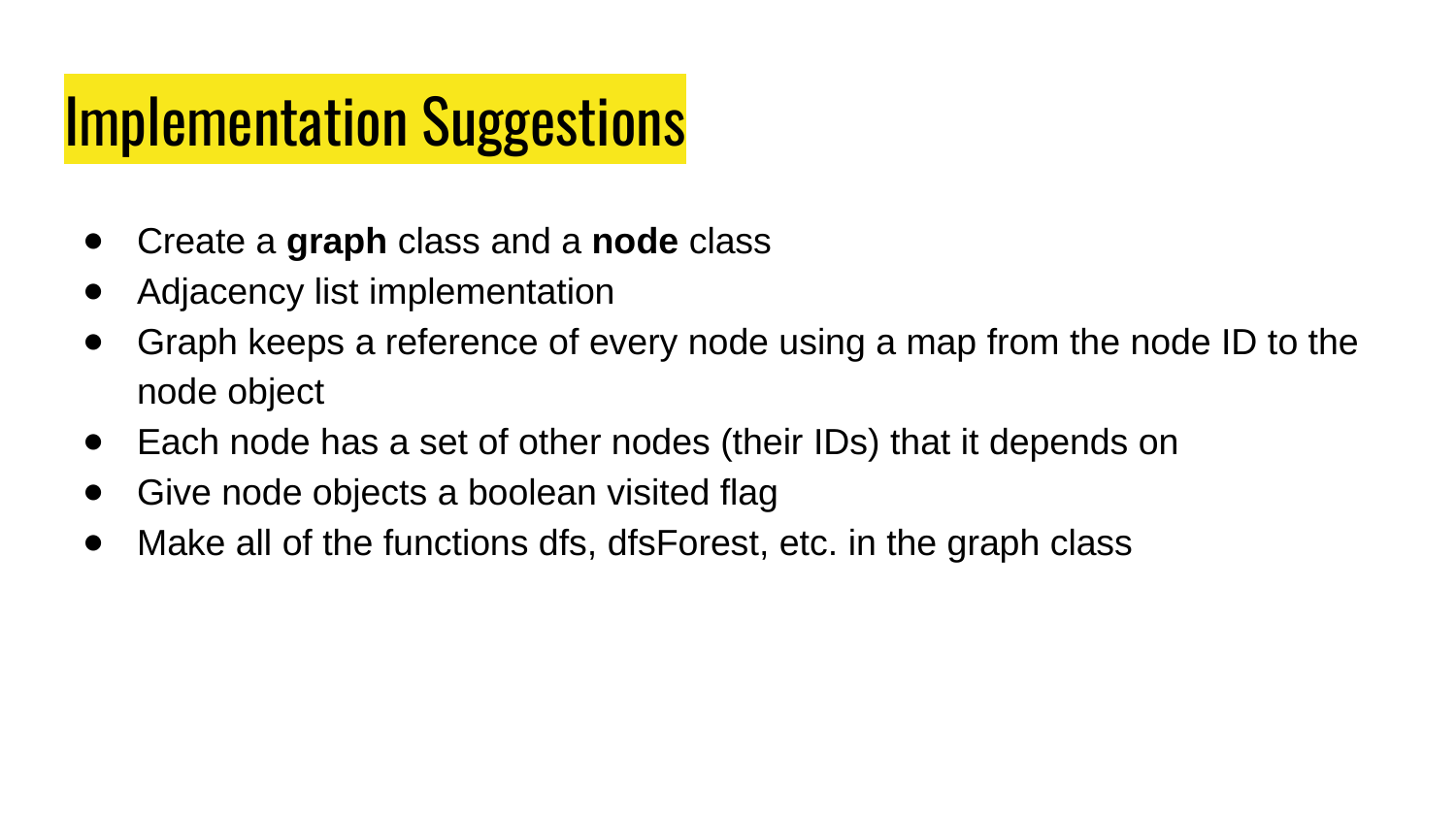

# Implementation Suggestions
Create a graph class and a node class
Adjacency list implementation
Graph keeps a reference of every node using a map from the node ID to the node object
Each node has a set of other nodes (their IDs) that it depends on
Give node objects a boolean visited flag
Make all of the functions dfs, dfsForest, etc. in the graph class